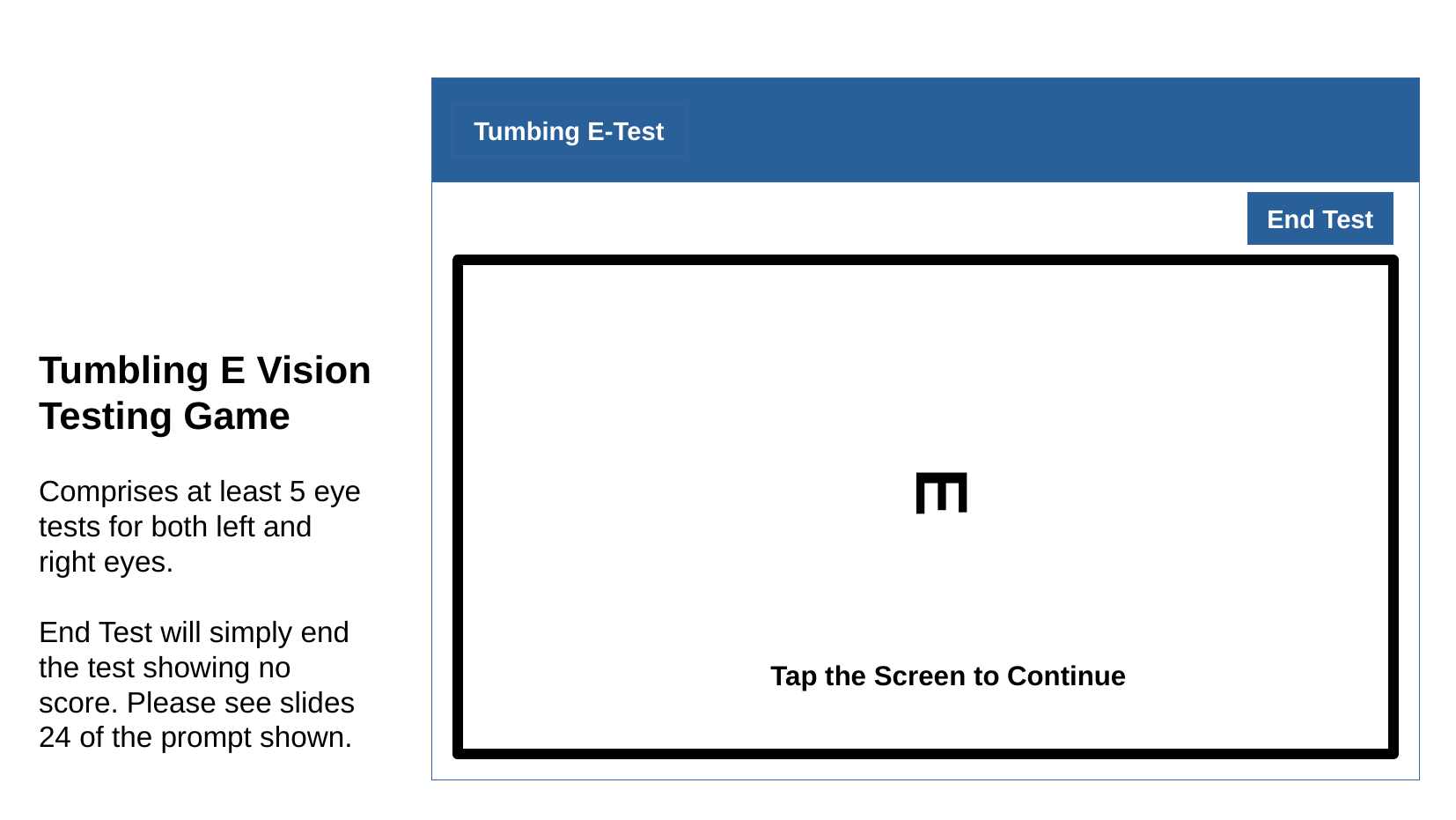

Tumbing E-Test
End Test

Tumbling E Vision Testing Game

Comprises at least 5 eye tests for both left and right eyes.

End Test will simply end the test showing no score. Please see slides 24 of the prompt shown.
E
Tap the Screen to Continue